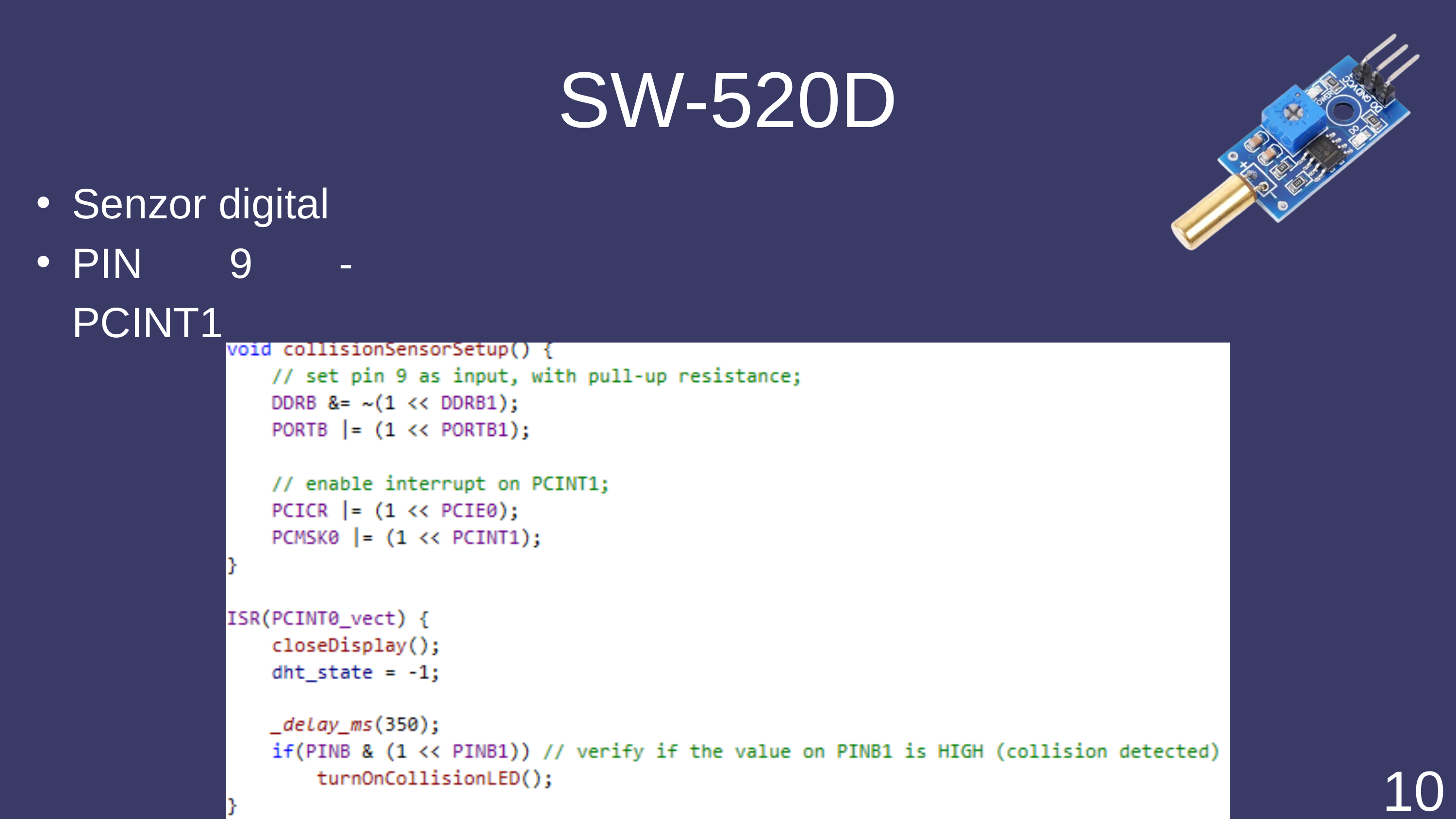

SW-520D
Senzor digital
PIN 9 - PCINT1

10